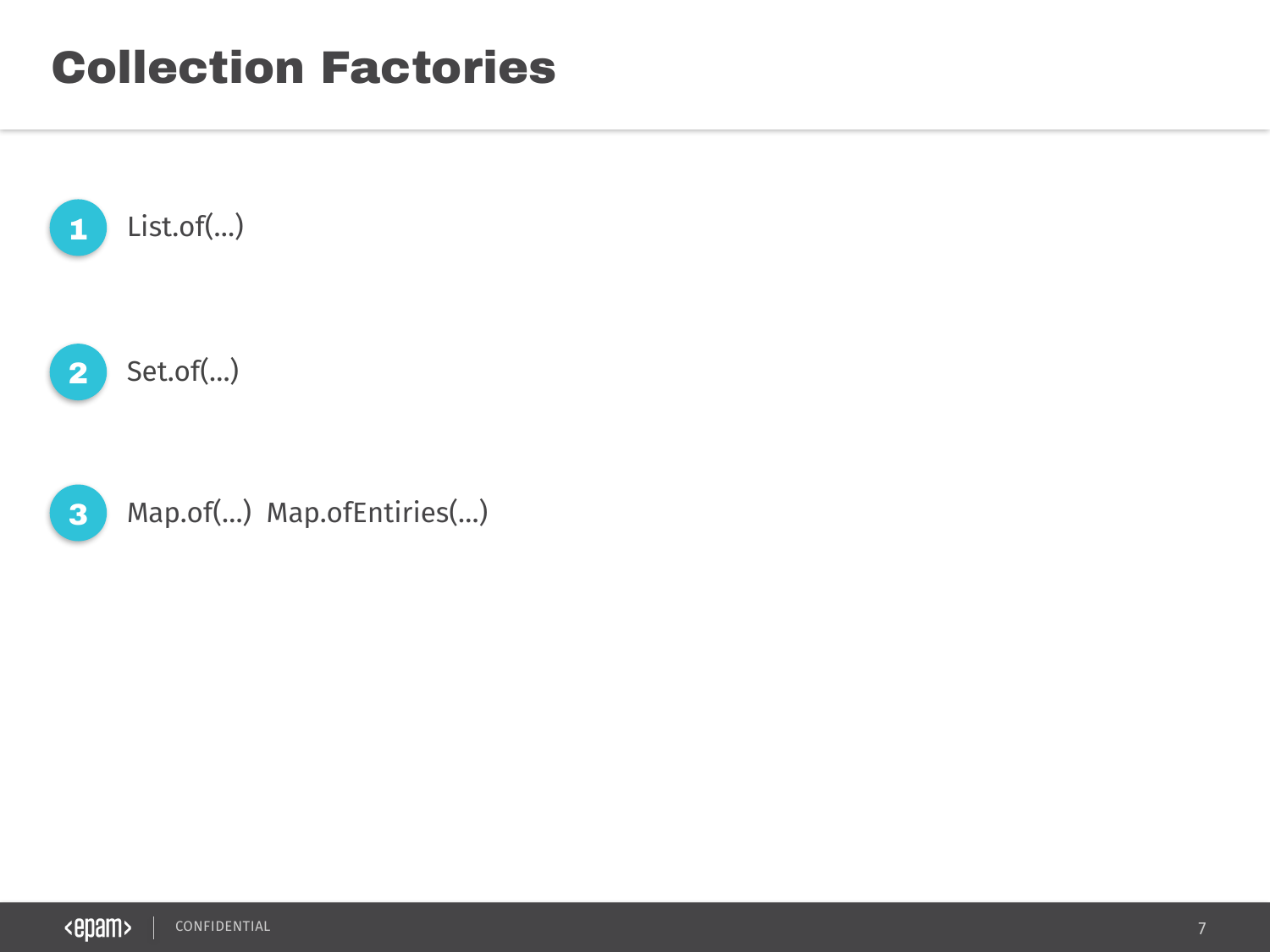

Collection Factories

1
List.of(…)

2
Set.of(…)

3
Map.of(…)  Map.ofEntiries(…)